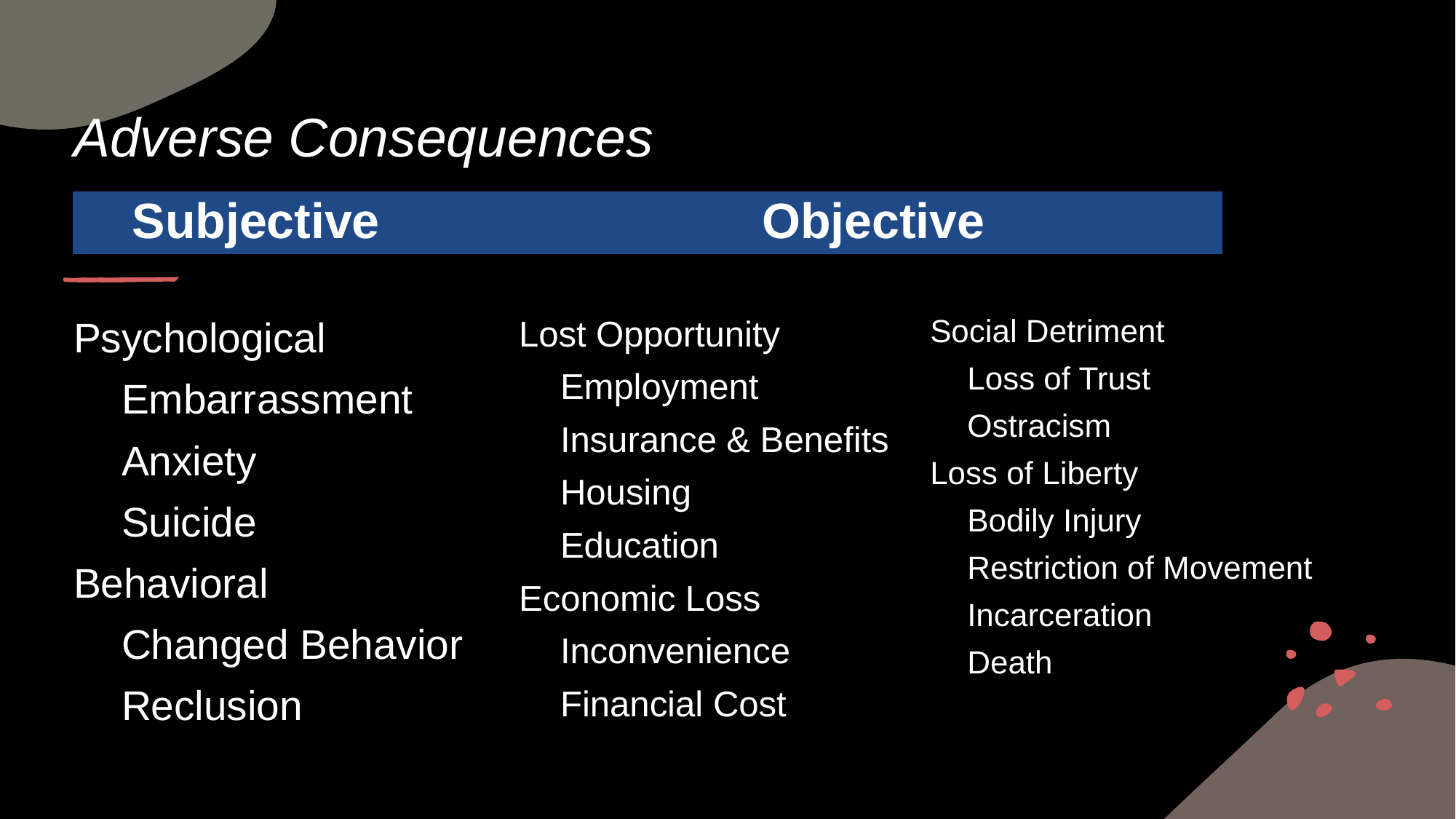

# Adverse Consequences

Subjective
Objective
Psychological
	Embarrassment
	Anxiety
	Suicide
Behavioral
	Changed Behavior
	Reclusion

Lost Opportunity
	Employment
	Insurance & Benefits
	Housing
	Education
Economic Loss
	Inconvenience
	Financial Cost
Social Detriment
	Loss of Trust
	Ostracism
Loss of Liberty
	Bodily Injury
	Restriction of Movement
	Incarceration
	Death